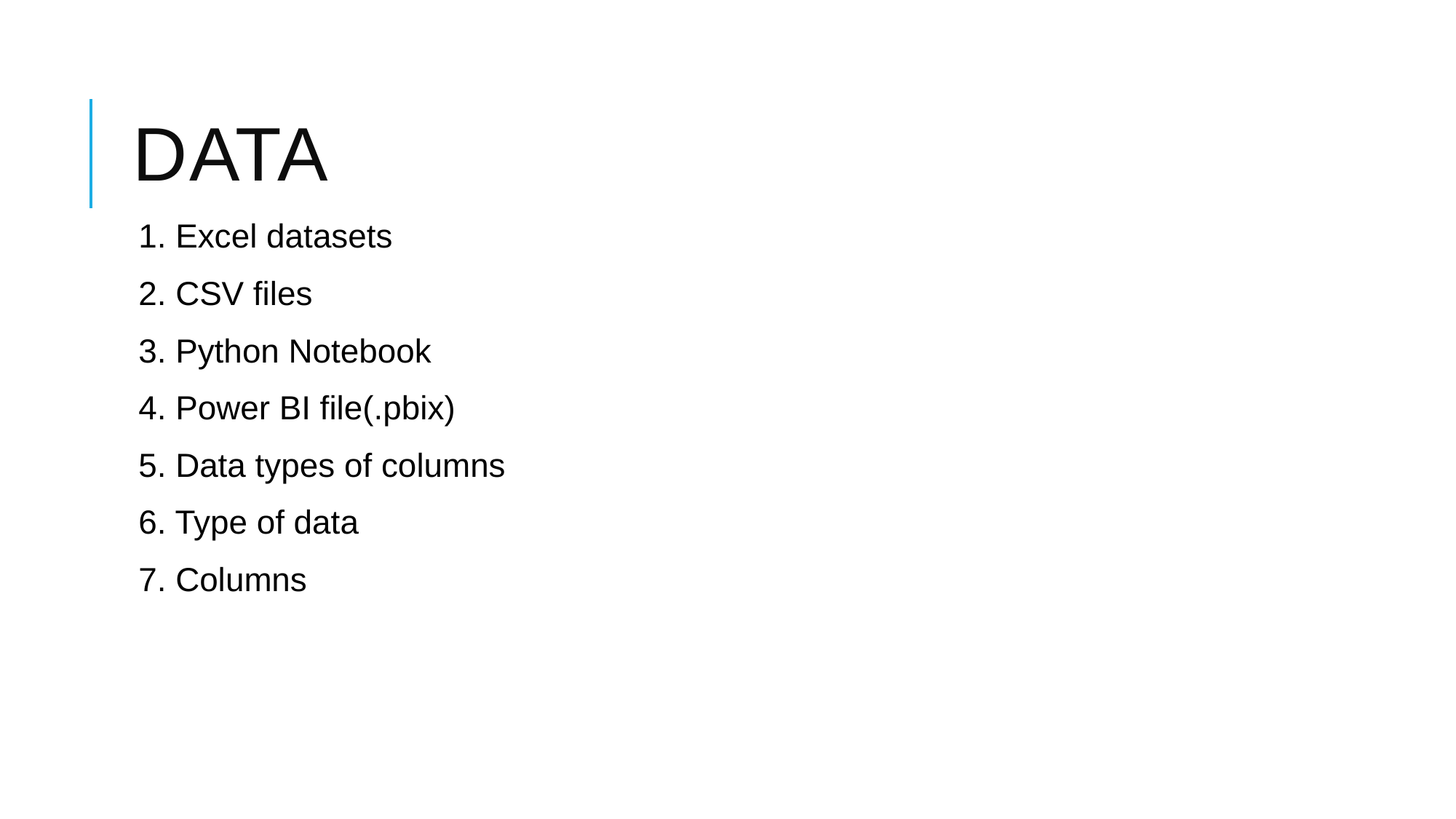

# Data
1. Excel datasets
2. CSV files
3. Python Notebook
4. Power BI file(.pbix)
5. Data types of columns
6. Type of data
7. Columns